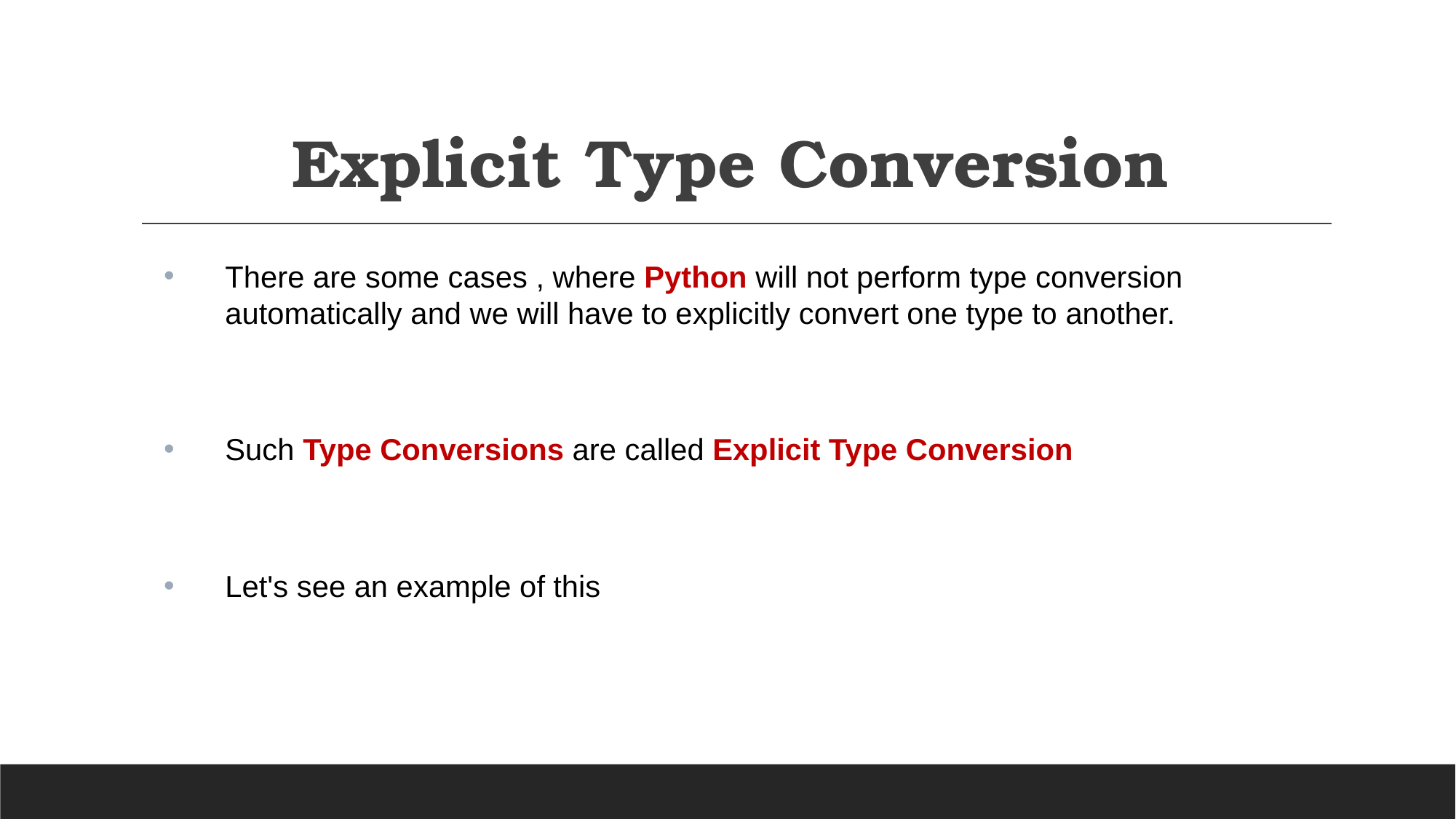

# Explicit Type Conversion
There are some cases , where Python will not perform type conversion automatically and we will have to explicitly convert one type to another.

Such Type Conversions are called Explicit Type Conversion

Let's see an example of this